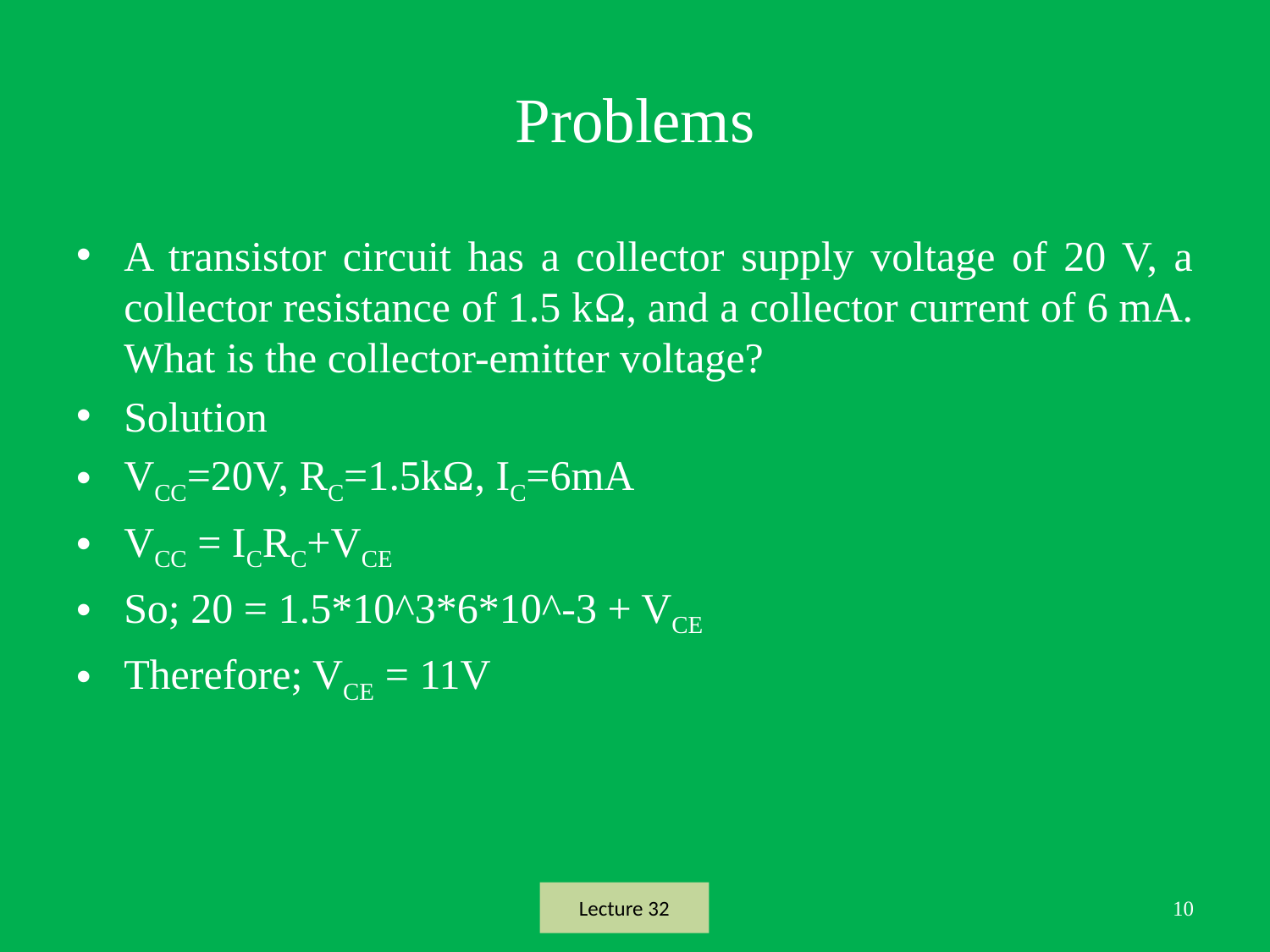

# Problems
A transistor circuit has a collector supply voltage of 20 V, a collector resistance of 1.5 kΩ, and a collector current of 6 mA. What is the collector-emitter voltage?
Solution
VCC=20V, RC=1.5kΩ, IC=6mA
VCC = ICRC+VCE
So; 20 = 1.5*10^3*6*10^-3 + VCE
Therefore; VCE = 11V
Lecture 32
10